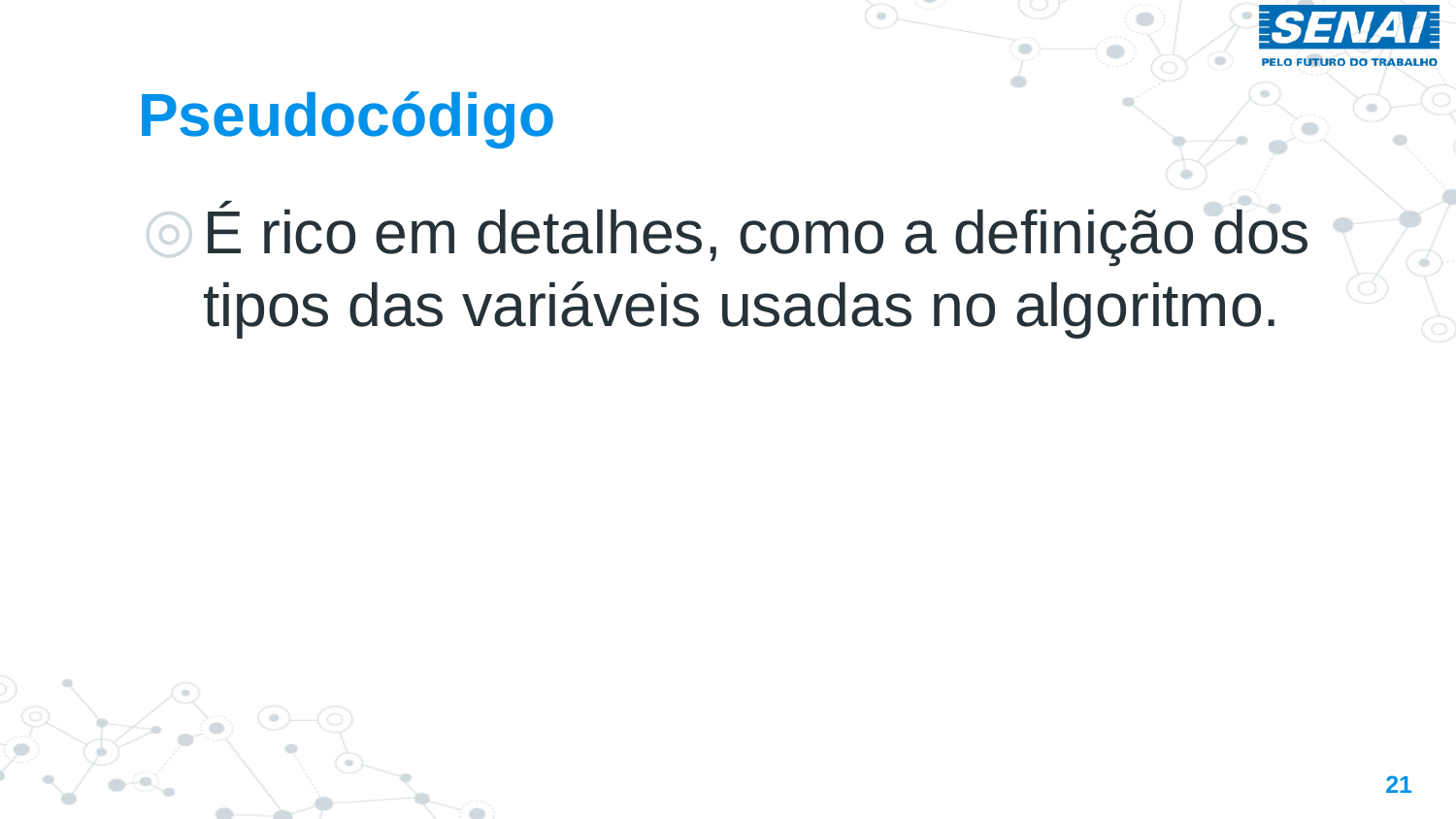

# Pseudocódigo
É rico em detalhes, como a definição dos tipos das variáveis usadas no algoritmo.

21